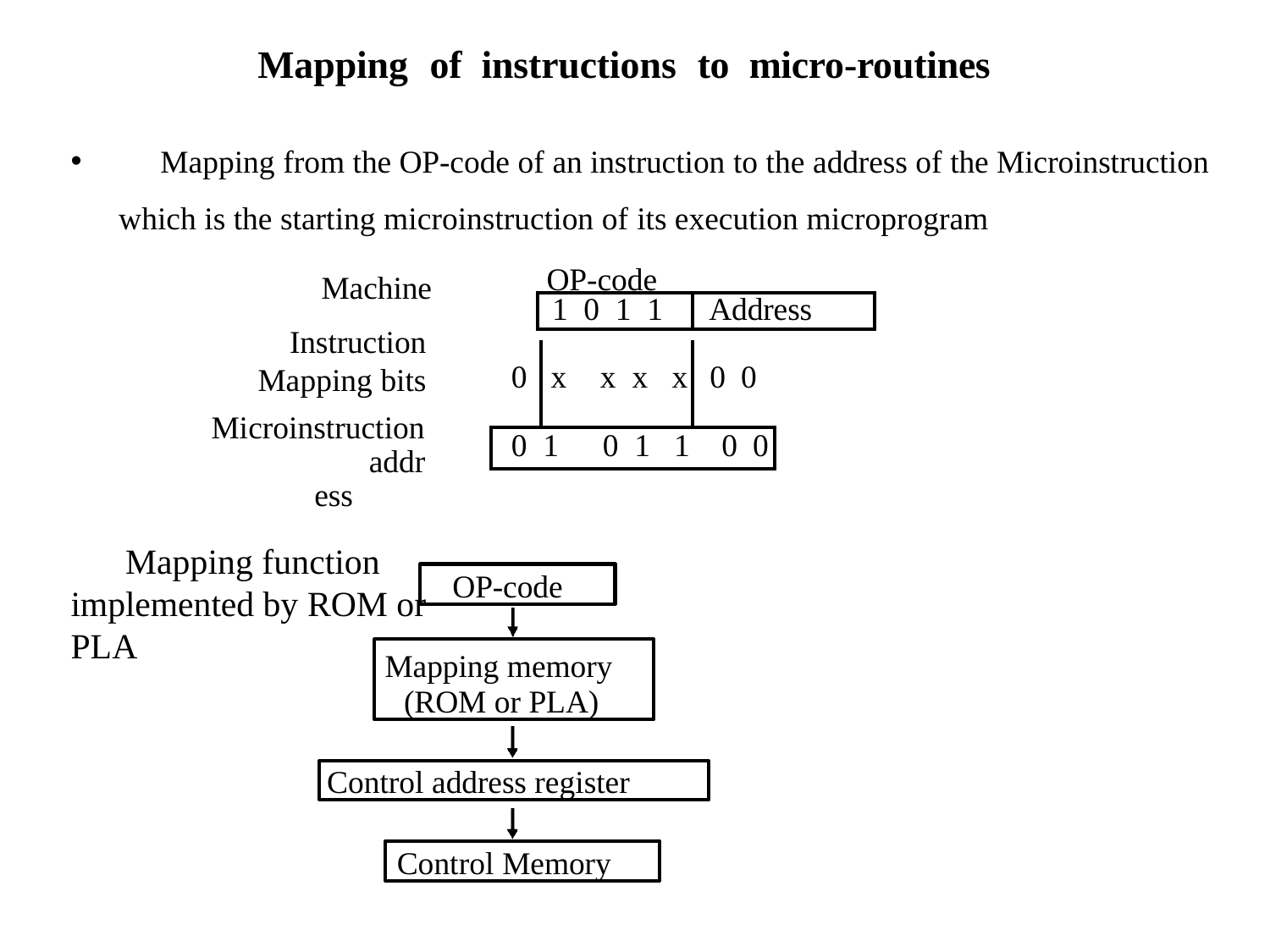

# Mapping	of	instructions	to	micro-routines
	Mapping from the OP-code of an instruction to the address of the Microinstruction  which is the starting microinstruction of its execution microprogram
OP-code
Machine  Instruction
| 1 | 0 | 1 | 1 | Address |
| --- | --- | --- | --- | --- |
| 0 | x x x x | 0 0 |
| --- | --- | --- |
| 0 1 0 1 1 0 0 |  |  |
Mapping bits  Microinstruction
address
Mapping function implemented by ROM or PLA
OP-code

Mapping memory
(ROM or PLA)

Control address register

Control Memory